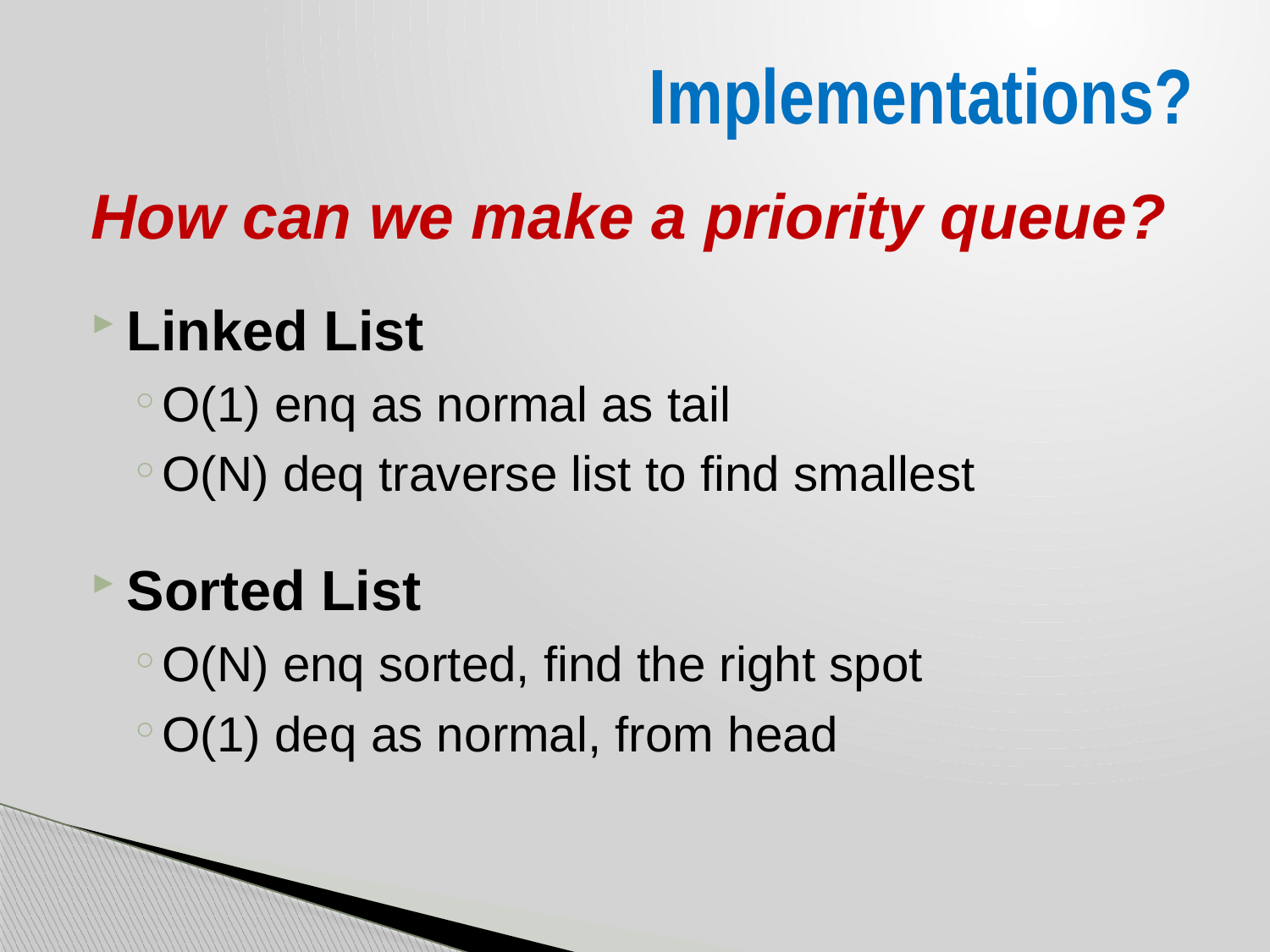

# Implementations?
How can we make a priority queue?
Linked List
O(1) enq as normal as tail
O(N) deq traverse list to find smallest
Sorted List
O(N) enq sorted, find the right spot
O(1) deq as normal, from head